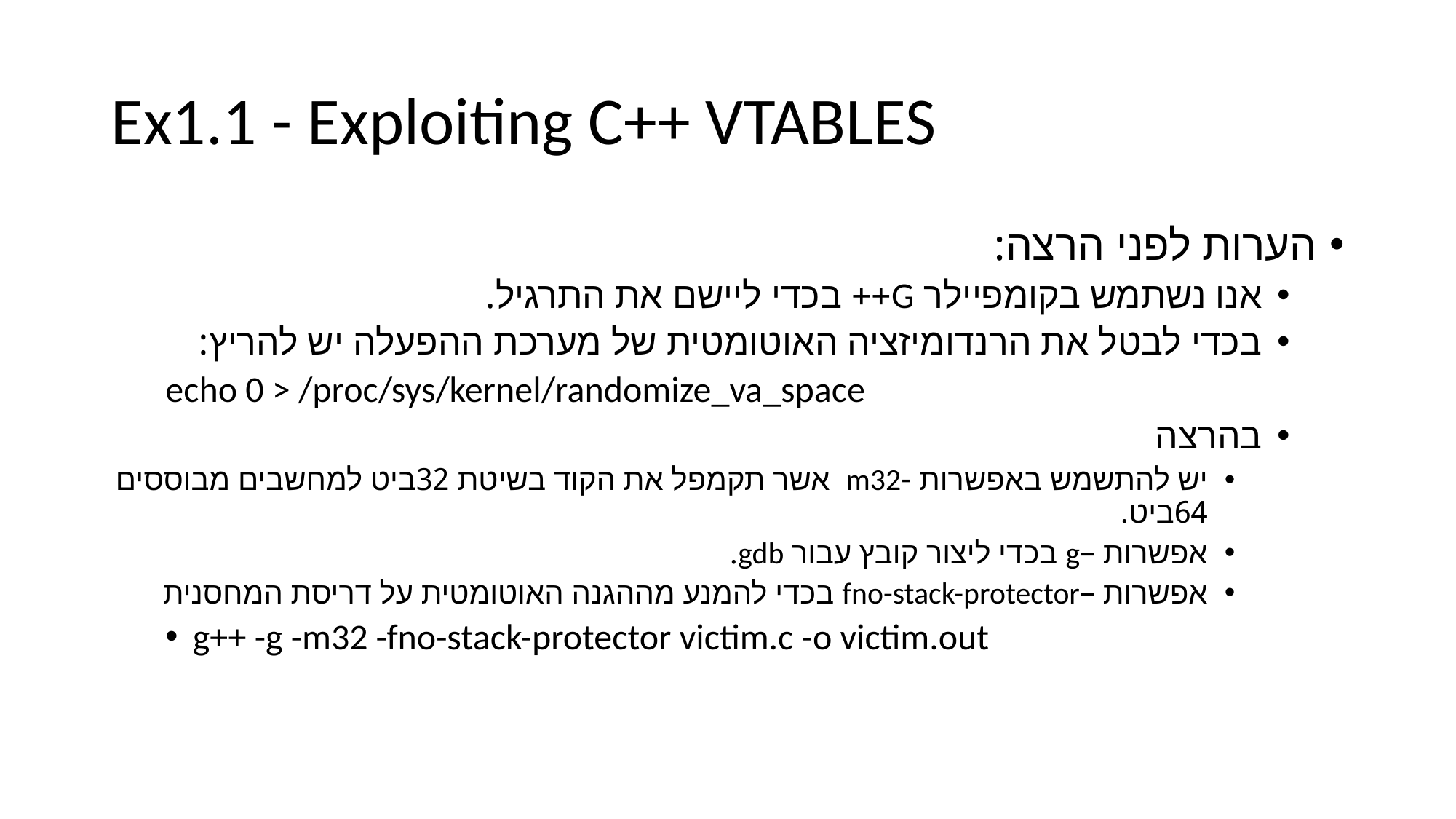

# Ex1.1 - Exploiting C++ VTABLES
הערות לפני הרצה:
אנו נשתמש בקומפיילר G++ בכדי ליישם את התרגיל.
בכדי לבטל את הרנדומיזציה האוטומטית של מערכת ההפעלה יש להריץ:
echo 0 > /proc/sys/kernel/randomize_va_space
בהרצה
יש להתשמש באפשרות -m32  אשר תקמפל את הקוד בשיטת 32ביט למחשבים מבוססים 64ביט.
אפשרות –g בכדי ליצור קובץ עבור gdb.
אפשרות –fno-stack-protector בכדי להמנע מההגנה האוטומטית על דריסת המחסנית
g++ -g -m32 -fno-stack-protector victim.c -o victim.out